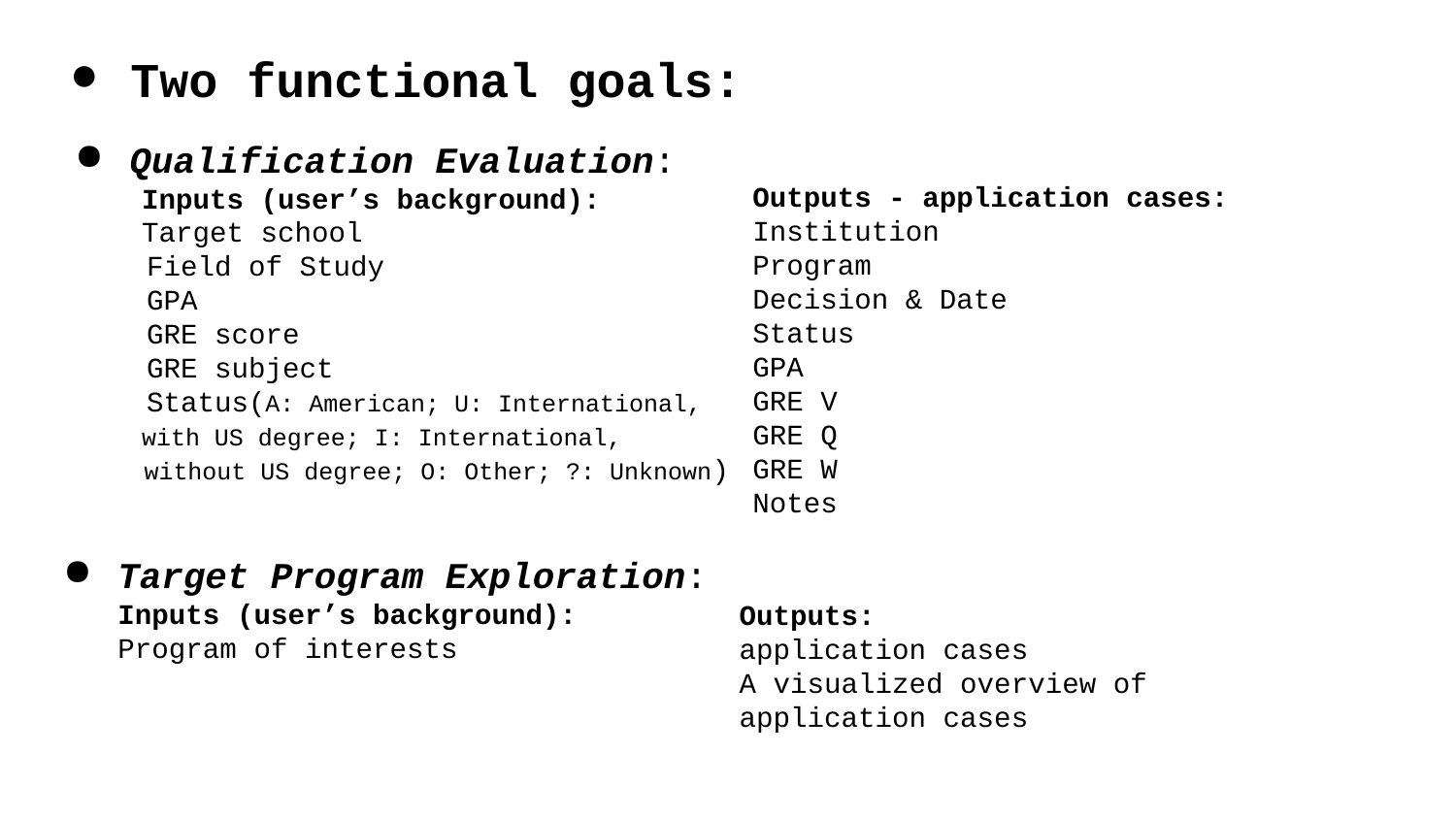

Two functional goals:
Qualification Evaluation:
     Inputs (user’s background):
     Target school
 Field of Study
 GPA
 GRE score
 GRE subject
 Status(A: American; U: International,
     with US degree; I: International,
      without US degree; O: Other; ?: Unknown)

Outputs - application cases:
Institution
Program
Decision & Date
Status
GPA
GRE V
GRE Q
GRE W
Notes

Target Program Exploration:
Inputs (user’s background):
Program of interests

Outputs:
application cases
A visualized overview of  application cases